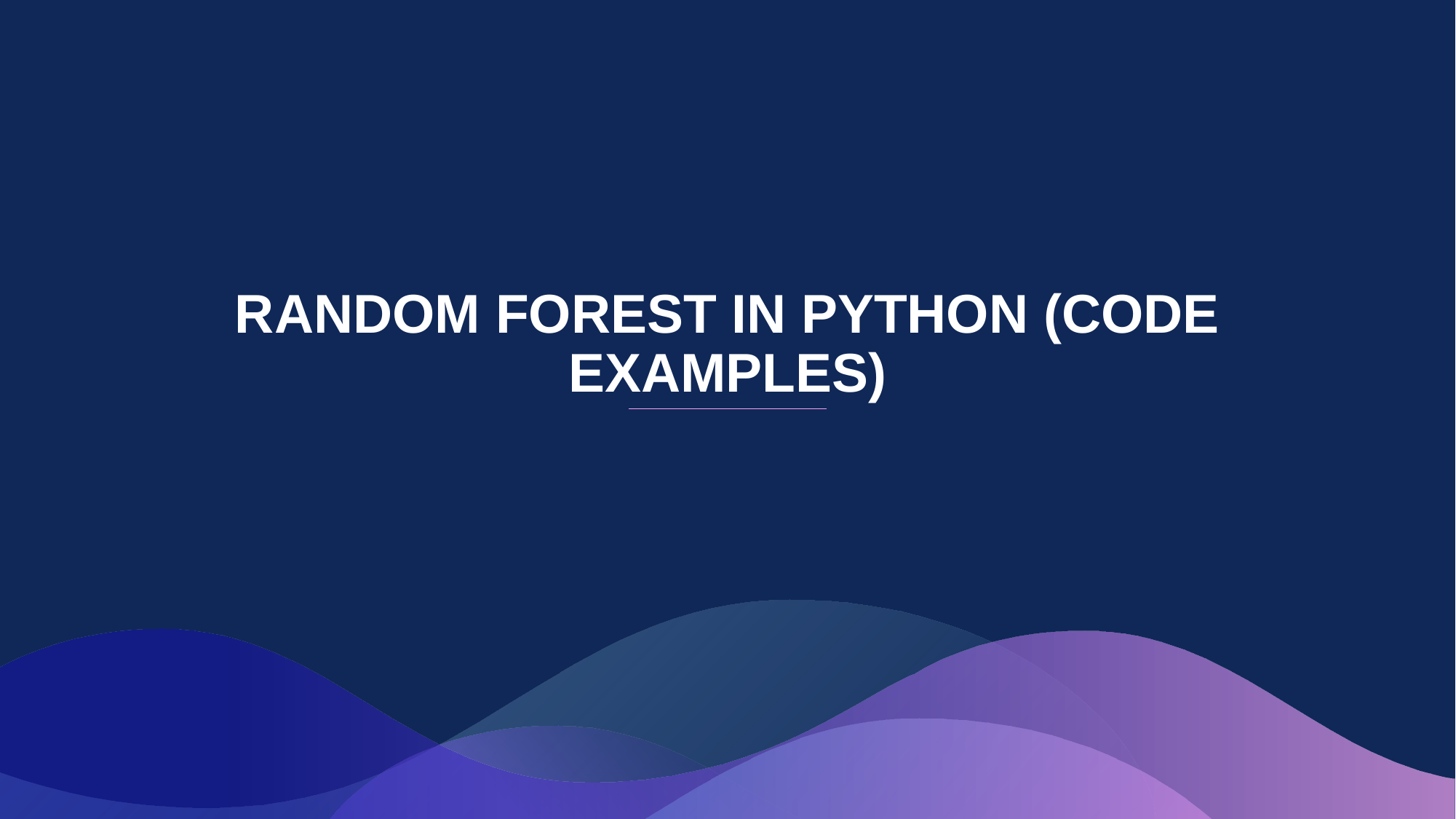

# Random Forest in Python (Code Examples)